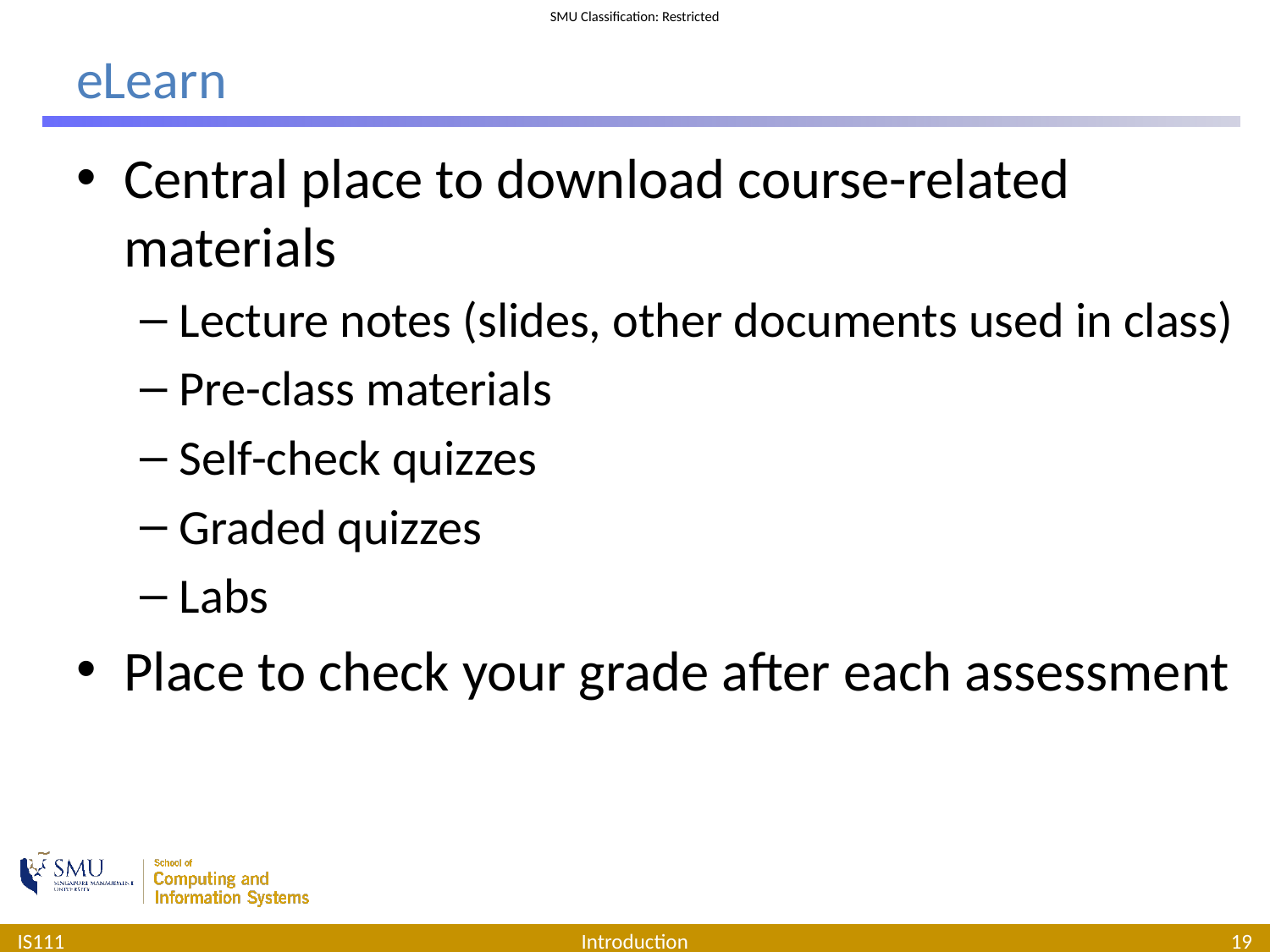

# eLearn
Central place to download course-related materials
Lecture notes (slides, other documents used in class)
Pre-class materials
Self-check quizzes
Graded quizzes
Labs
Place to check your grade after each assessment
IS111
Introduction
19